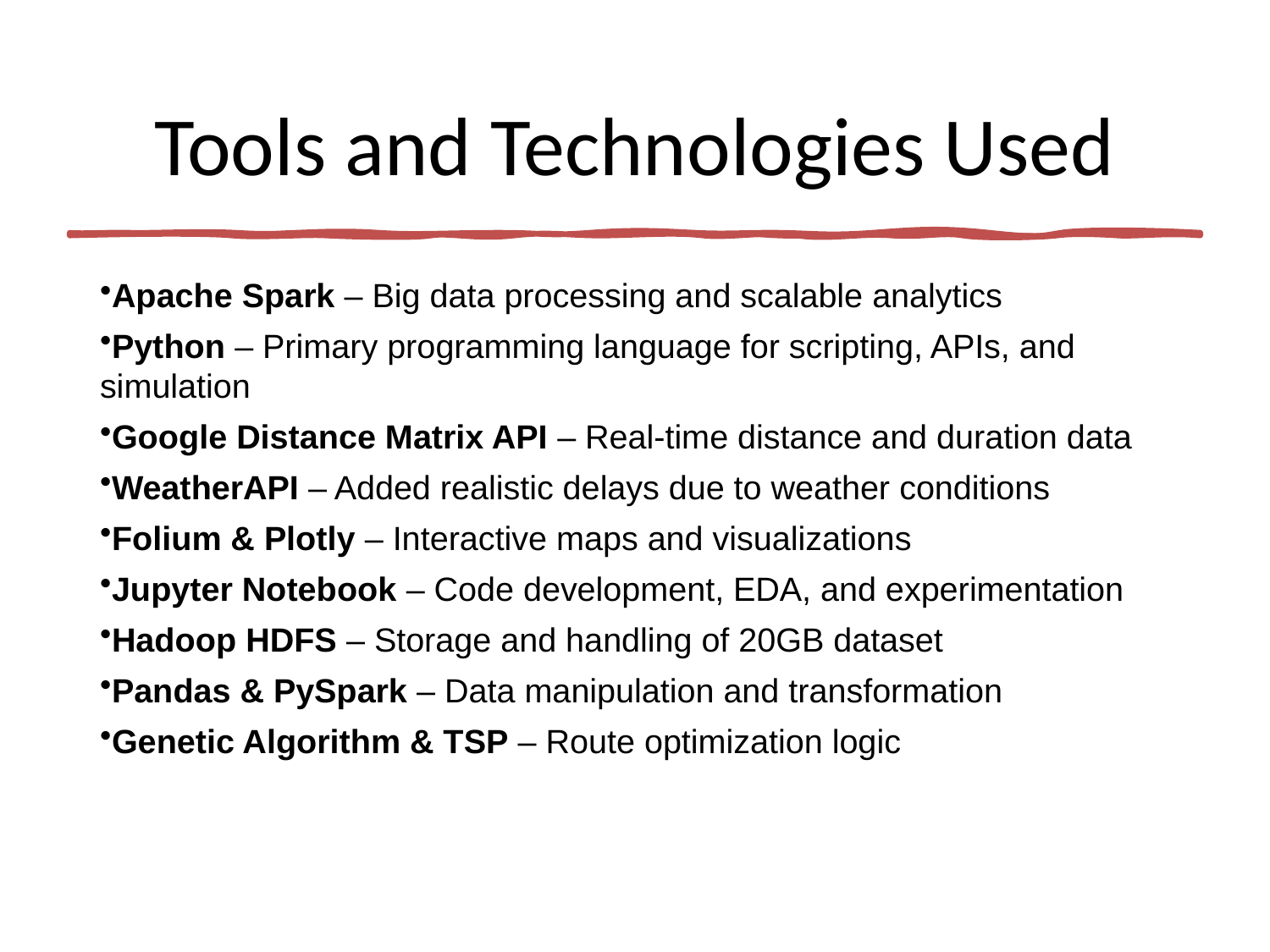

# Tools and Technologies Used

Apache Spark – Big data processing and scalable analytics
Python – Primary programming language for scripting, APIs, and simulation
Google Distance Matrix API – Real-time distance and duration data
WeatherAPI – Added realistic delays due to weather conditions
Folium & Plotly – Interactive maps and visualizations
Jupyter Notebook – Code development, EDA, and experimentation
Hadoop HDFS – Storage and handling of 20GB dataset
Pandas & PySpark – Data manipulation and transformation
Genetic Algorithm & TSP – Route optimization logic